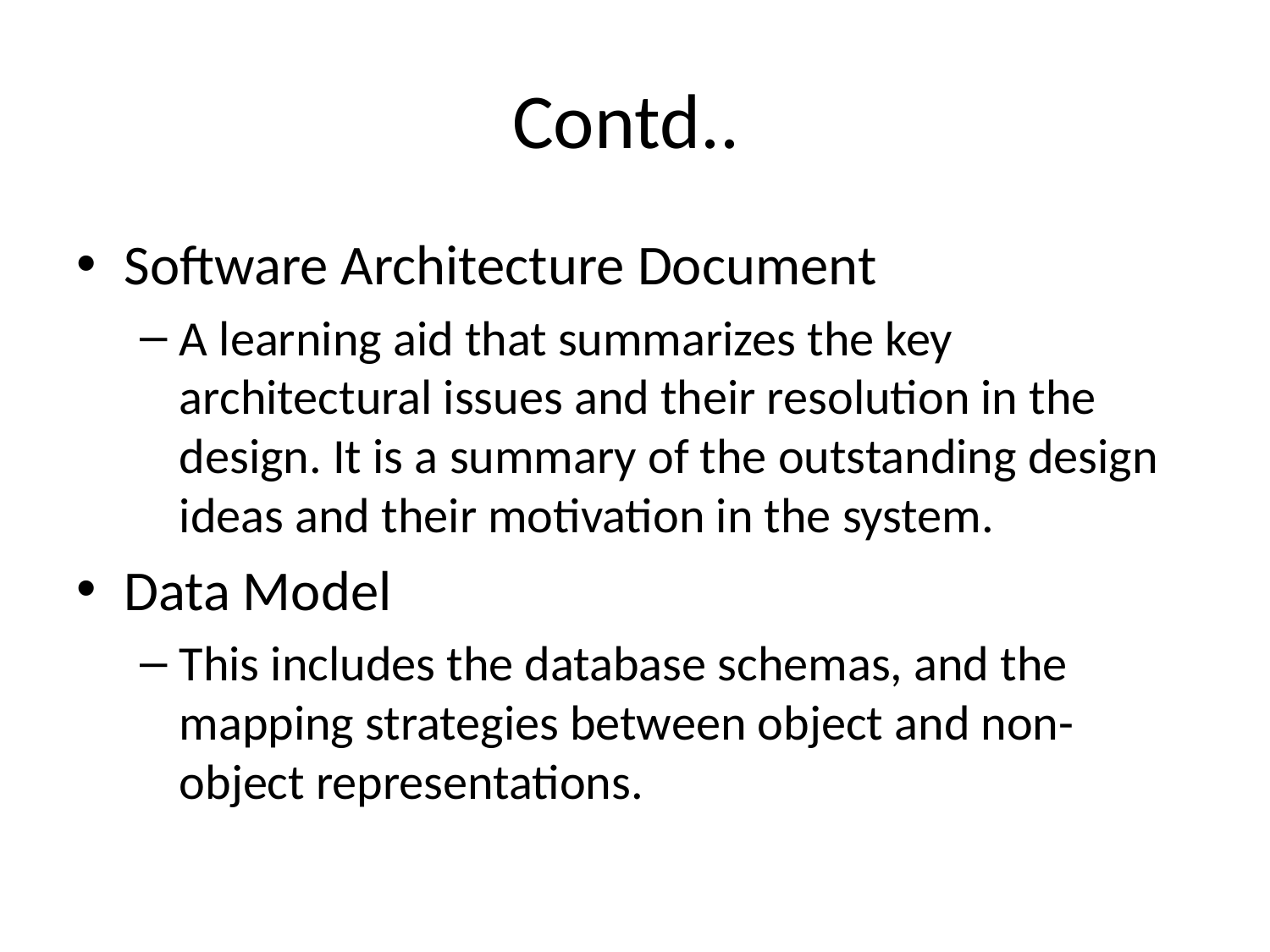

# Contd..
Software Architecture Document
A learning aid that summarizes the key architectural issues and their resolution in the design. It is a summary of the outstanding design ideas and their motivation in the system.
Data Model
This includes the database schemas, and the mapping strategies between object and non-object representations.